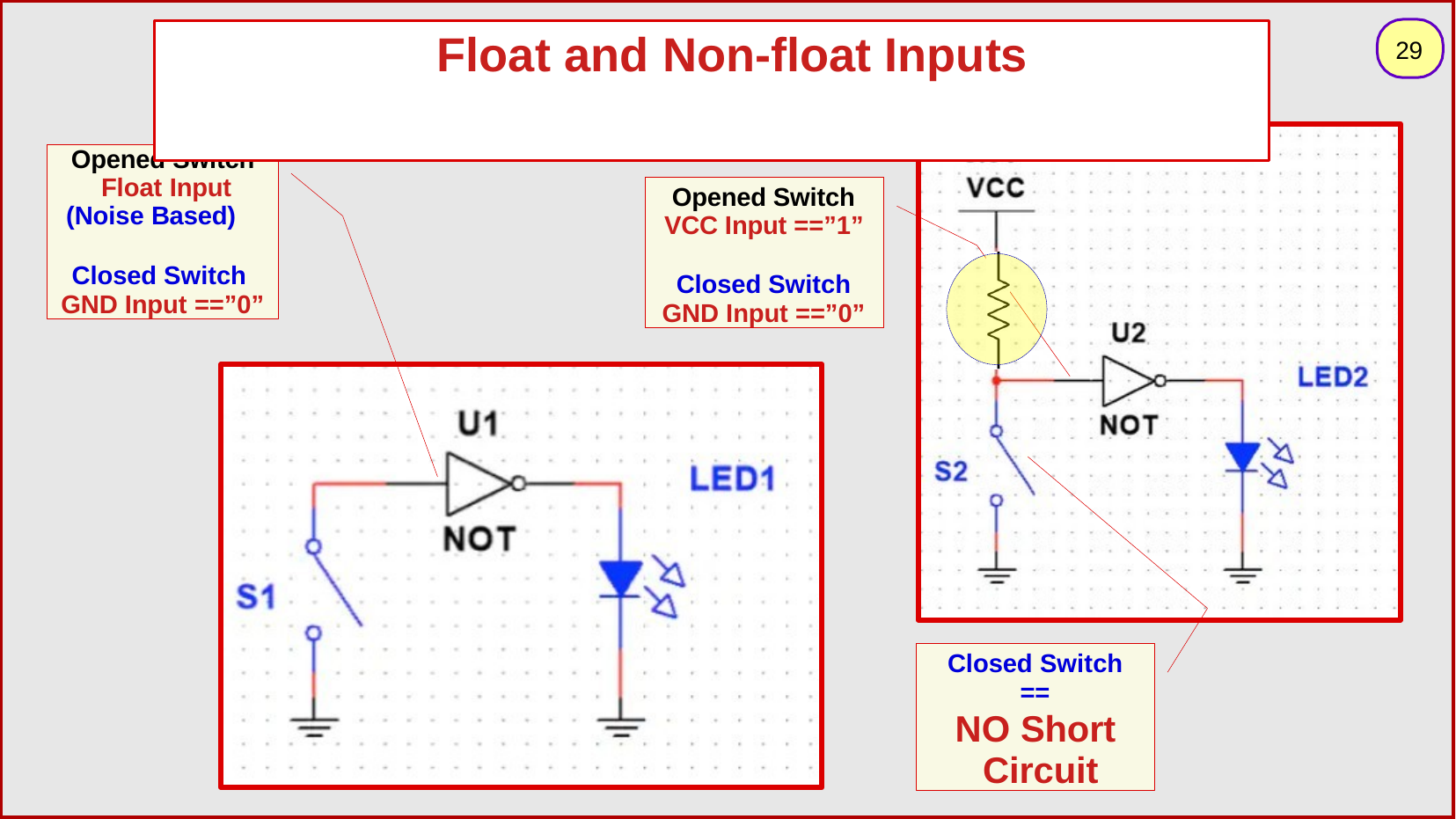

# Float and Non-float Inputs
29

Opened Switch  Float Input
(Noise Based)

Closed Switch  GND Input ==”0”

Opened Switch  VCC Input ==”1”

Closed Switch  GND Input ==”0”

Closed Switch
==
NO Short  Circuit